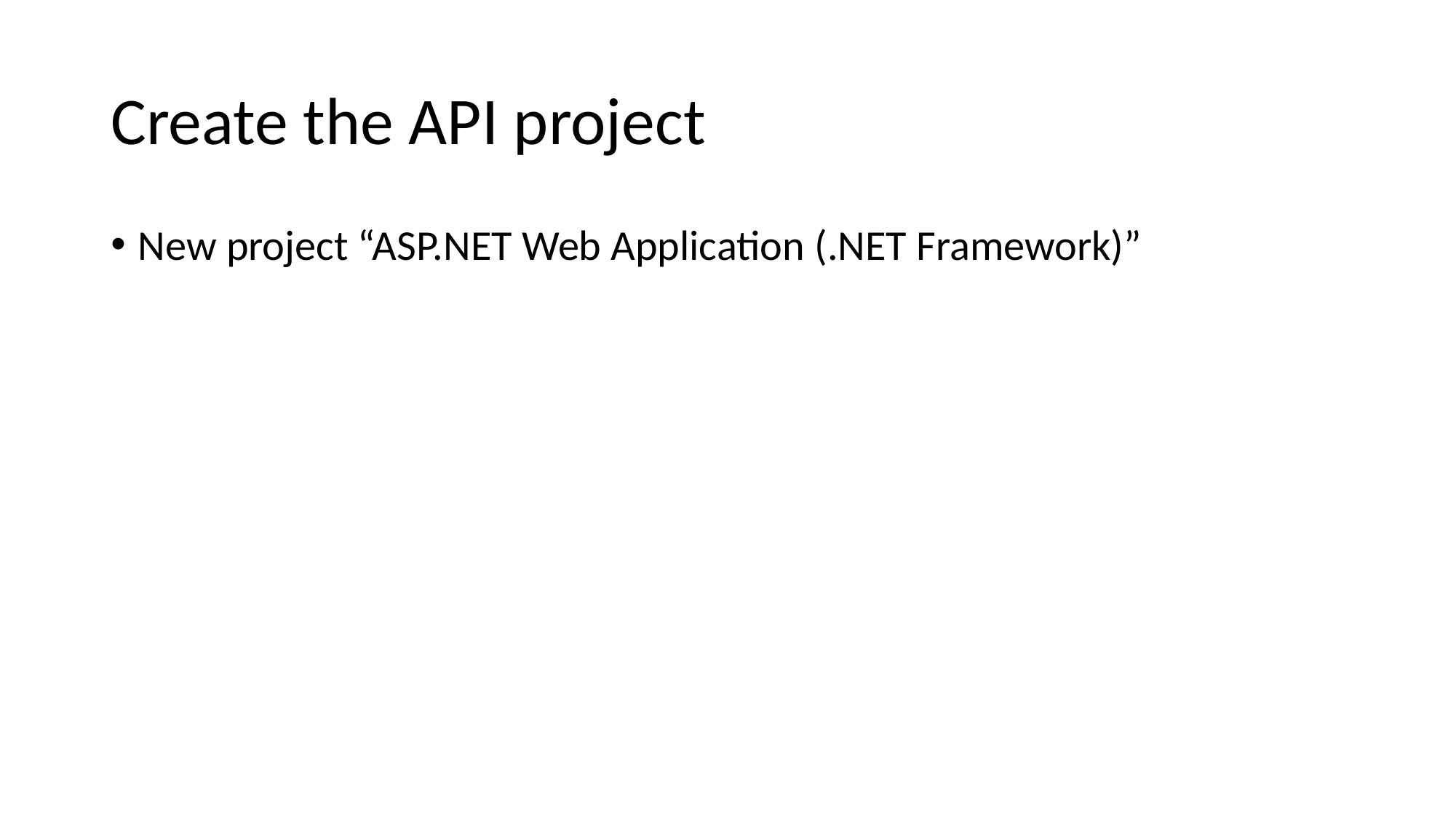

# Create the API project
New project “ASP.NET Web Application (.NET Framework)”